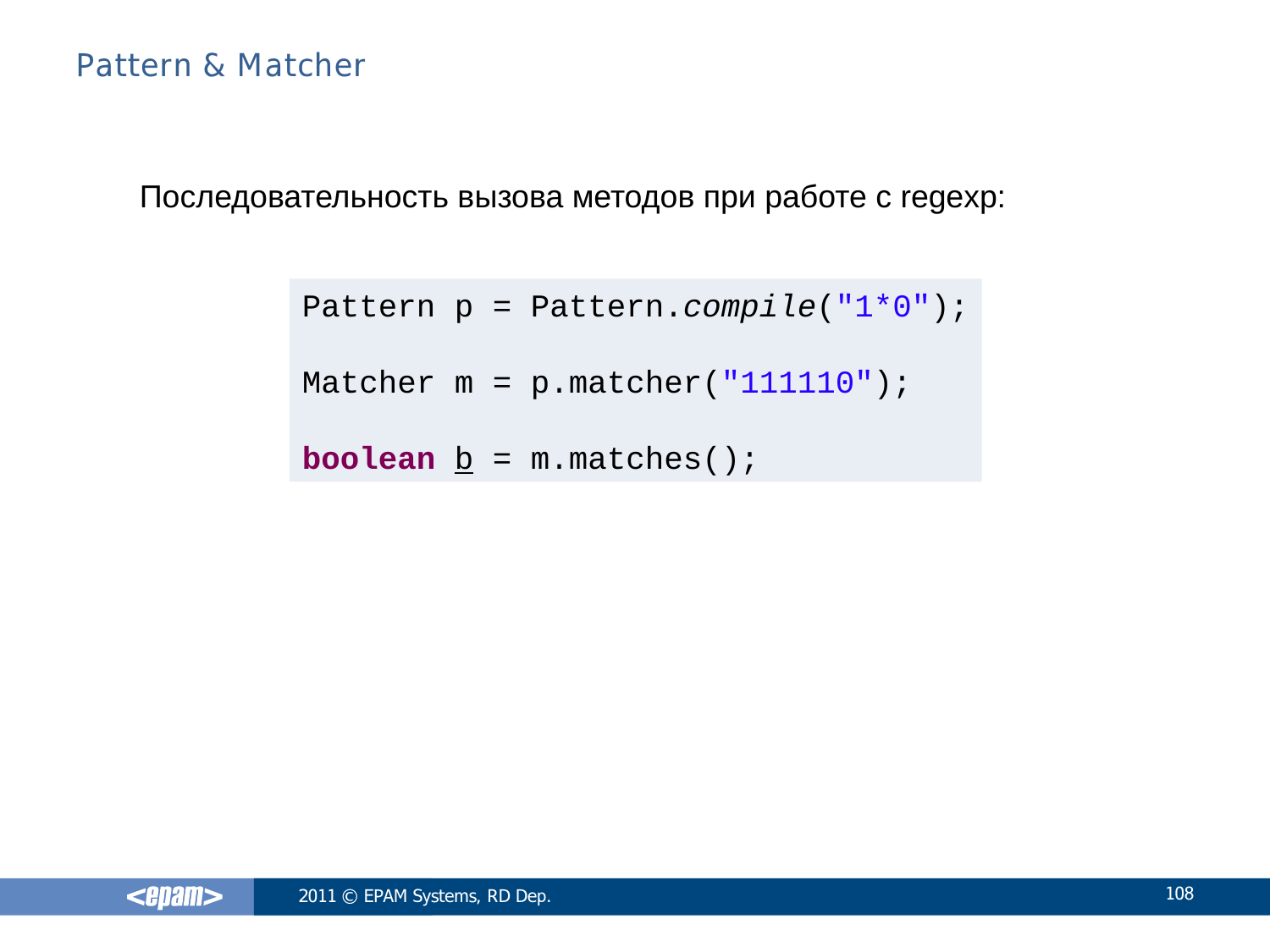

# Pattern & Matcher
Последовательность вызова методов при работе с regexp:

Pattern p = Pattern.compile("1*0");

Matcher m = p.matcher("111110");

boolean b = m.matches();
108
2011 © EPAM Systems, RD Dep.